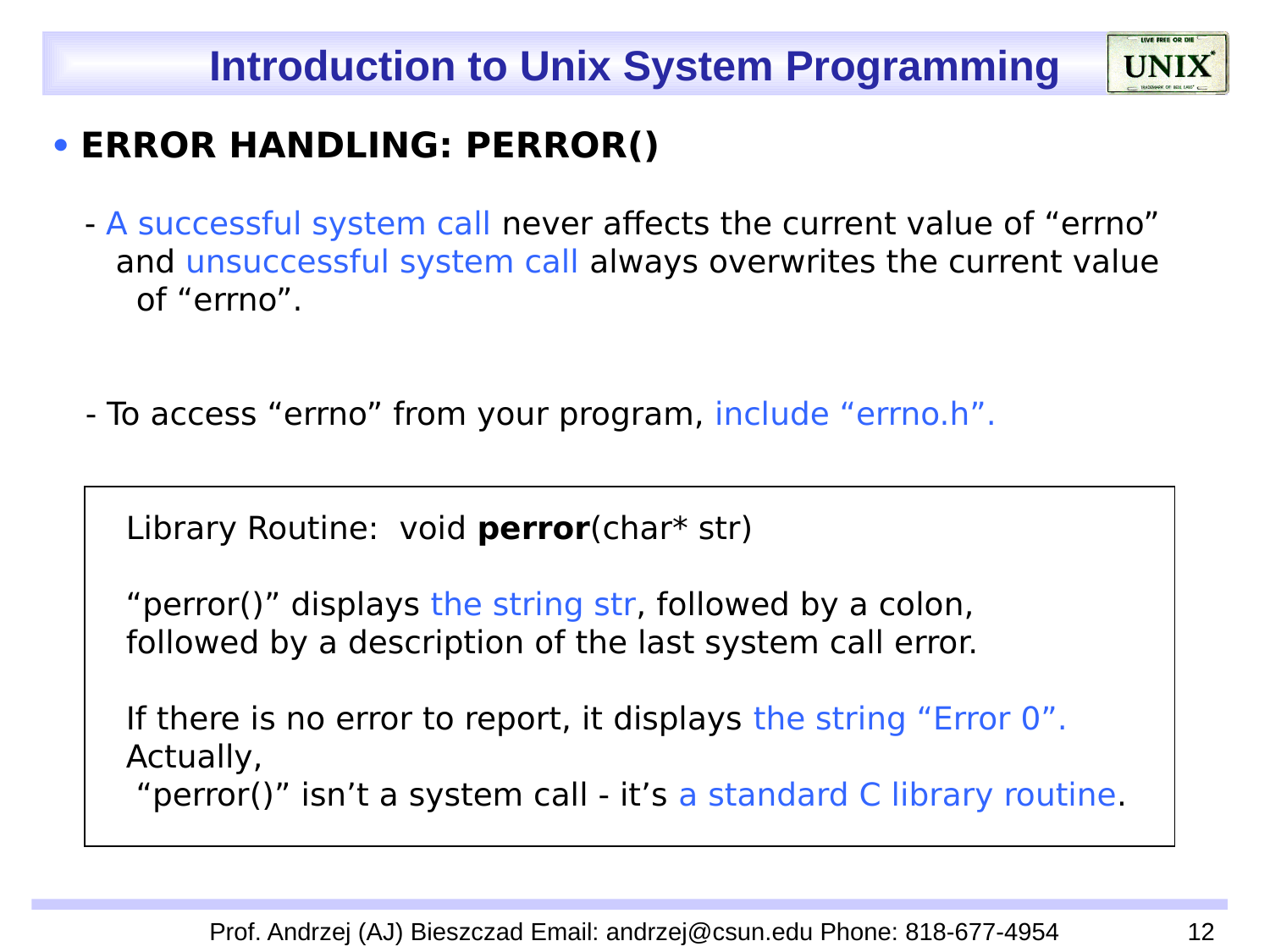

• ERROR HANDLING: PERROR()

    - A successful system call never affects the current value of “errno”
      and unsuccessful system call always overwrites the current value
        of “errno”.

   - To access “errno” from your program, include “errno.h”.

       Library Routine:  void perror(char* str)

       “perror()” displays the string str, followed by a colon,
       followed by a description of the last system call error.

       If there is no error to report, it displays the string “Error 0”.
       Actually,
        “perror()” isn’t a system call - it’s a standard C library routine.

Prof. Andrzej (AJ) Bieszczad Email: andrzej@csun.edu Phone: 818-677-4954
12